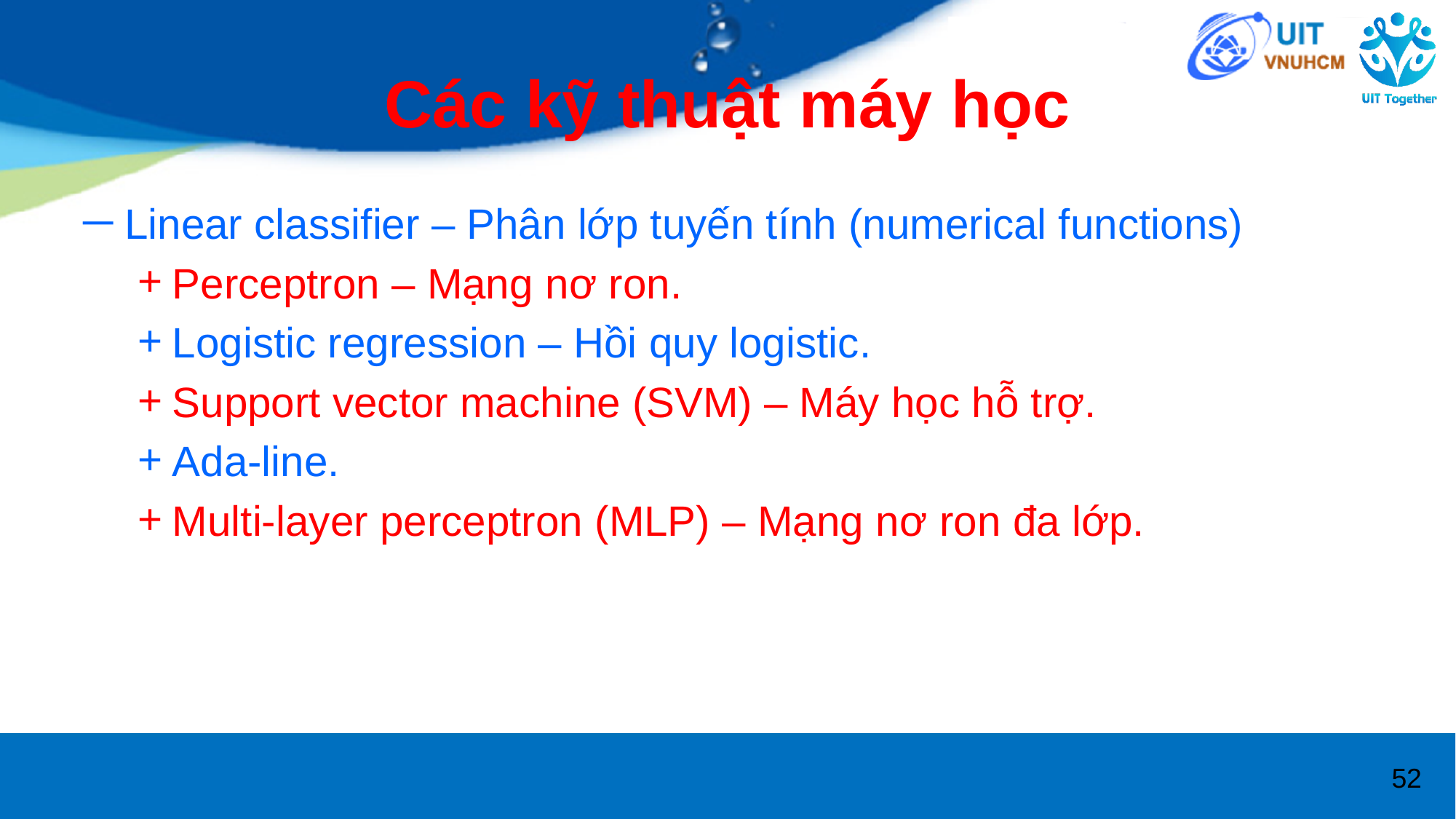

# Các kỹ thuật máy học
Linear classifier – Phân lớp tuyến tính (numerical functions)
Perceptron – Mạng nơ ron.
Logistic regression – Hồi quy logistic.
Support vector machine (SVM) – Máy học hỗ trợ.
Ada-line.
Multi-layer perceptron (MLP) – Mạng nơ ron đa lớp.